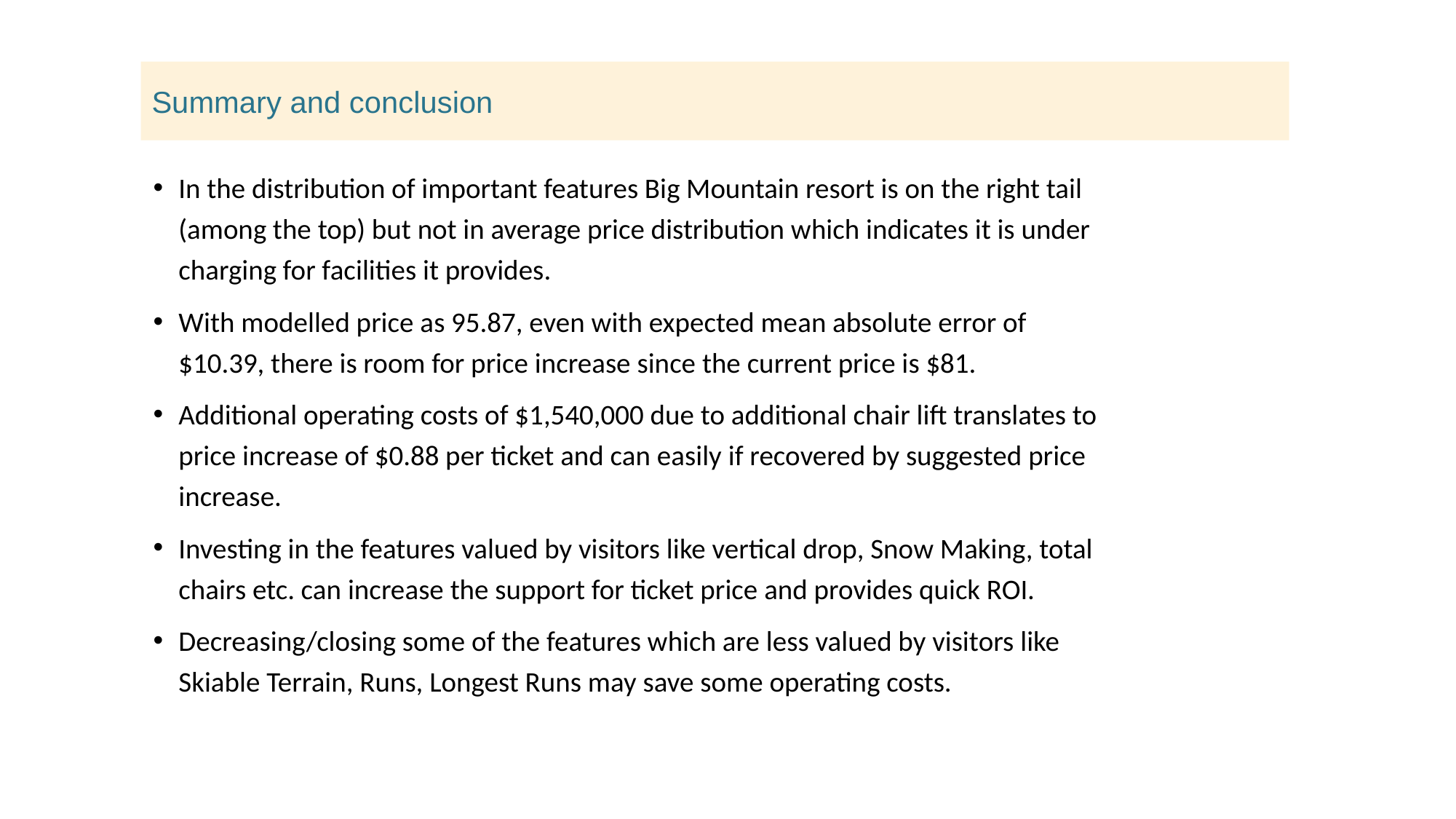

# Summary and conclusion
In the distribution of important features Big Mountain resort is on the right tail (among the top) but not in average price distribution which indicates it is under charging for facilities it provides.
With modelled price as 95.87, even with expected mean absolute error of $10.39, there is room for price increase since the current price is $81.
Additional operating costs of $1,540,000 due to additional chair lift translates to price increase of $0.88 per ticket and can easily if recovered by suggested price increase.
Investing in the features valued by visitors like vertical drop, Snow Making, total chairs etc. can increase the support for ticket price and provides quick ROI.
Decreasing/closing some of the features which are less valued by visitors like Skiable Terrain, Runs, Longest Runs may save some operating costs.